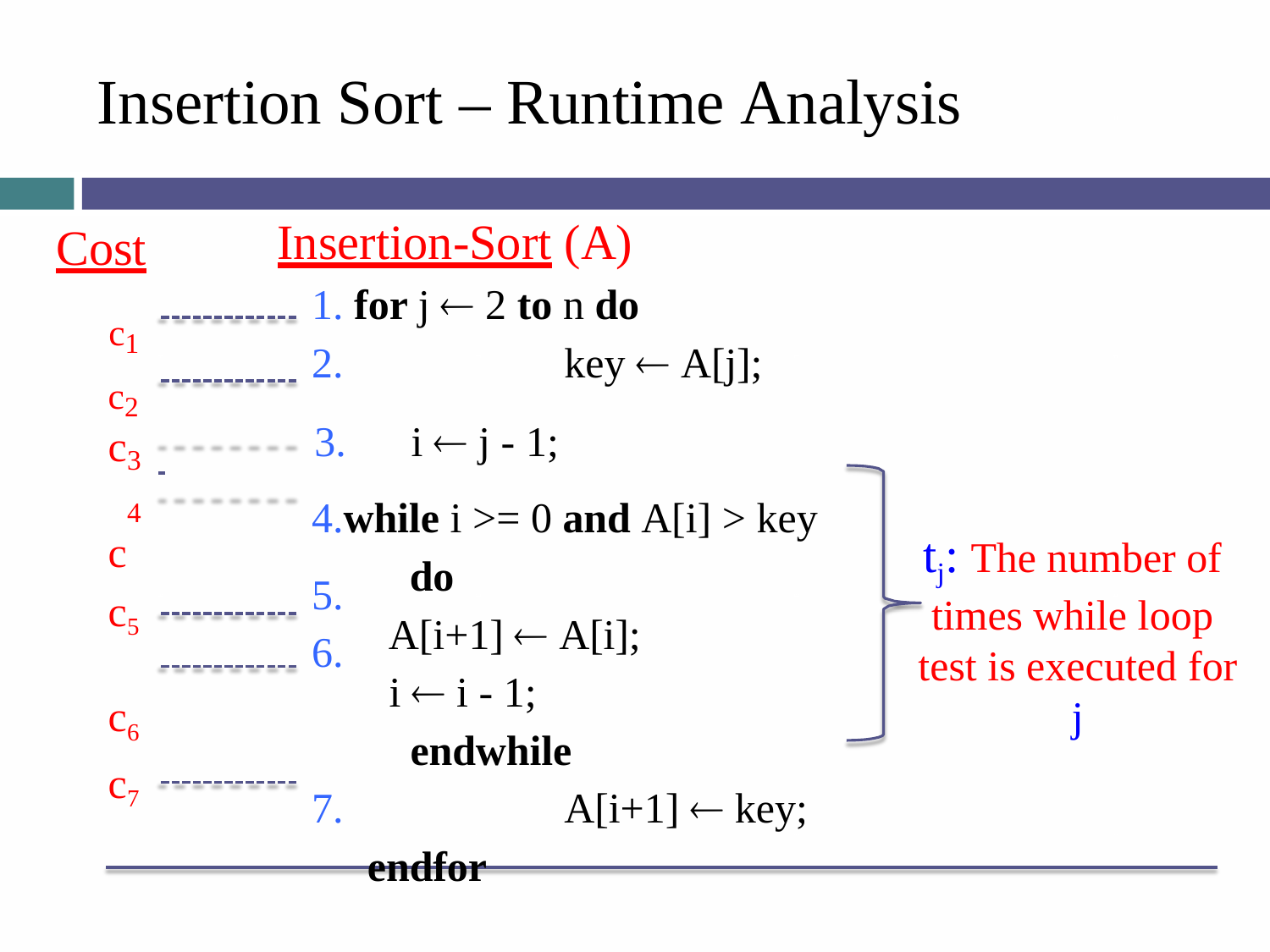

# Insertion Sort – Runtime Analysis
Insertion-Sort (A)
Cost
1. for j ← 2 to n do
c1

2.	key ← A[j];
 	 3.	i ← j - 1;
4.while i >= 0 and A[i] > key
do
A[i+1] ← A[i];
i ← i - 1;
endwhile
7.	A[i+1] ← key;
endfor
c2

c  c
3
4

tj: The number of  times while loop  test is executed for j
5.
6.
c5  c6

c7